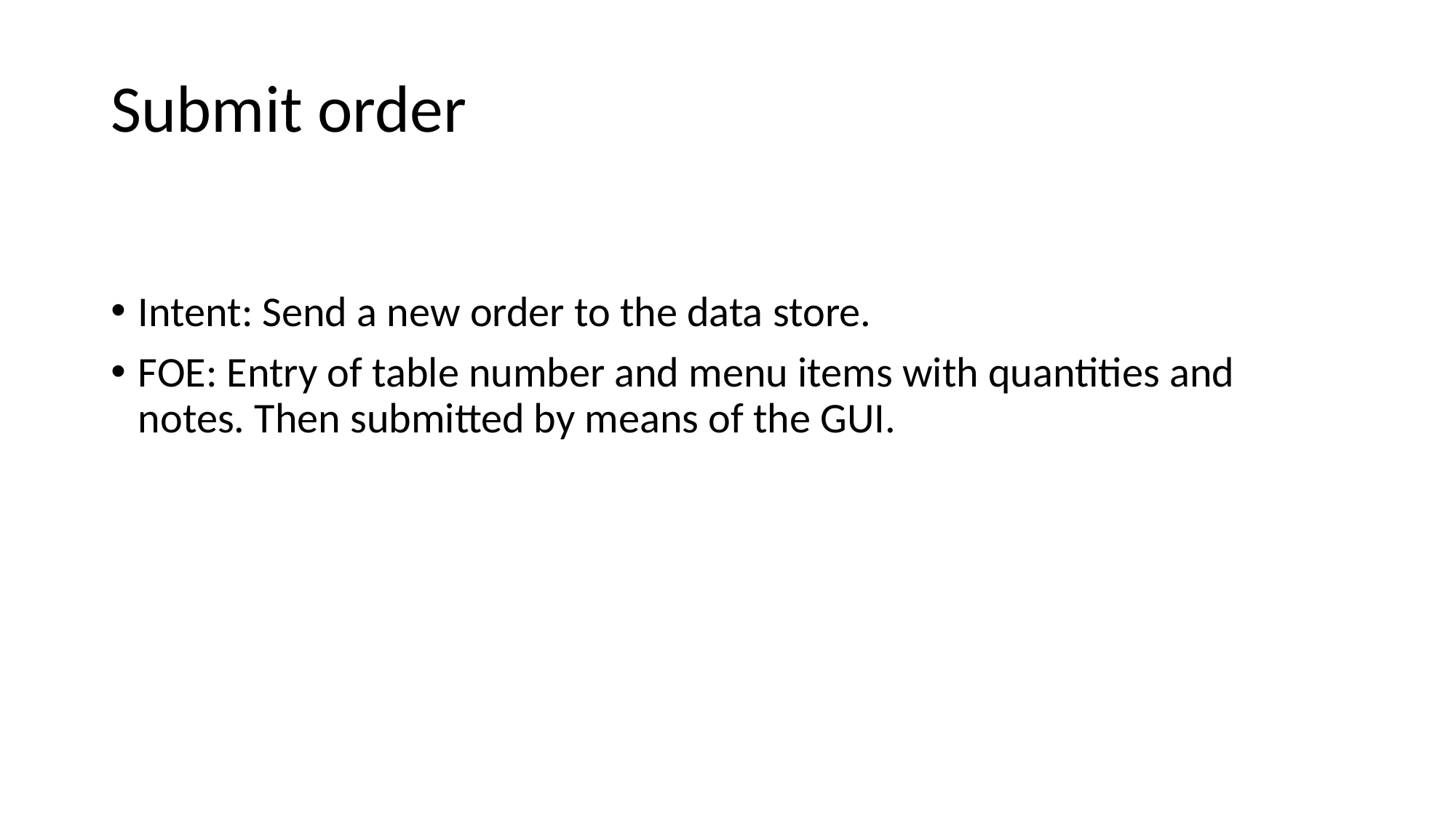

# Submit order

Intent: Send a new order to the data store.
FOE: Entry of table number and menu items with quantities and notes. Then submitted by means of the GUI.